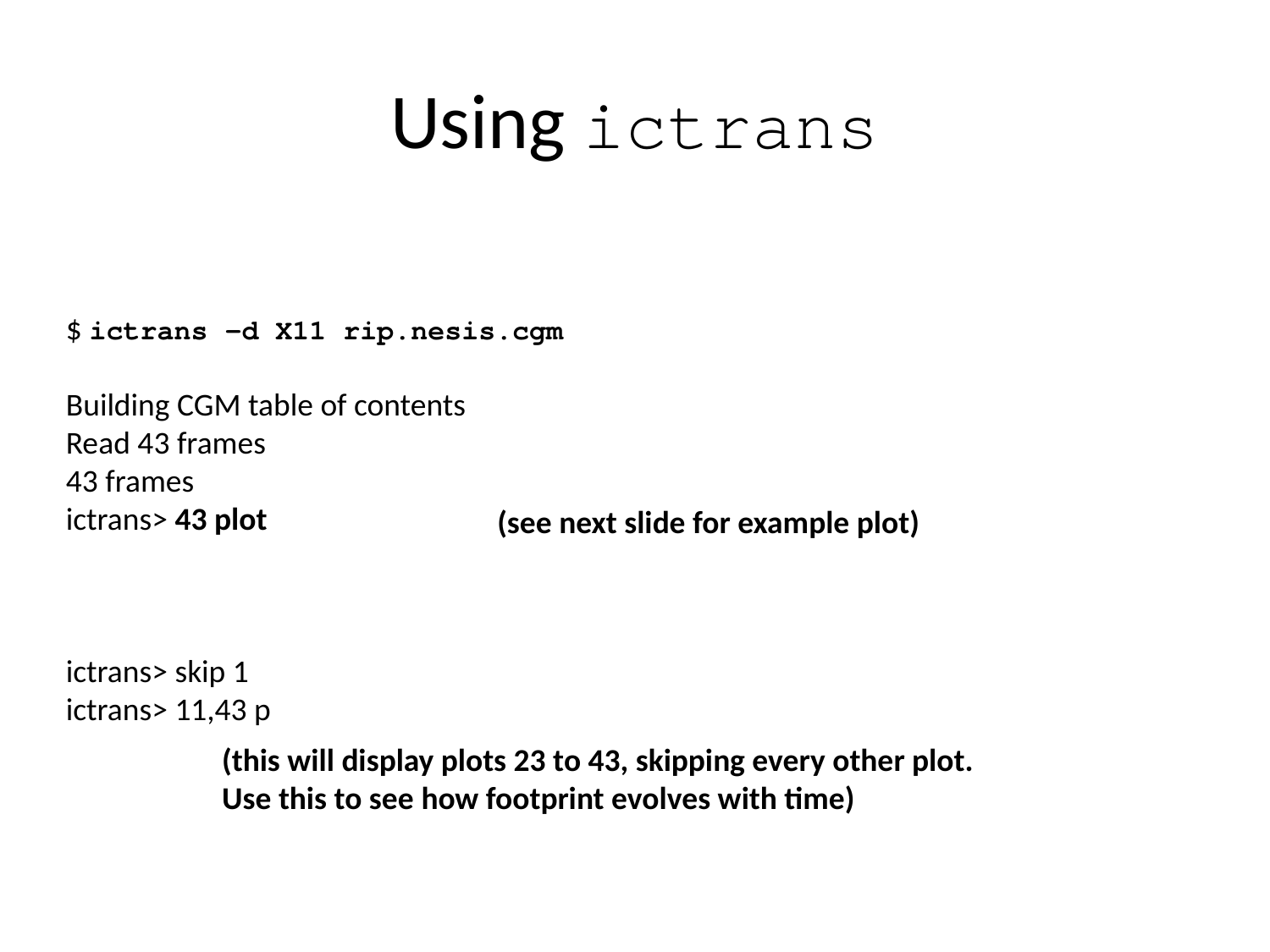

# Using ictrans
$ ictrans -d X11 rip.nesis.cgm

Building CGM table of contents
Read 43 frames
43 frames
ictrans> 43 plot

ictrans> skip 1
ictrans> 11,43 p
(see next slide for example plot)
(this will display plots 23 to 43, skipping every other plot.
Use this to see how footprint evolves with time)